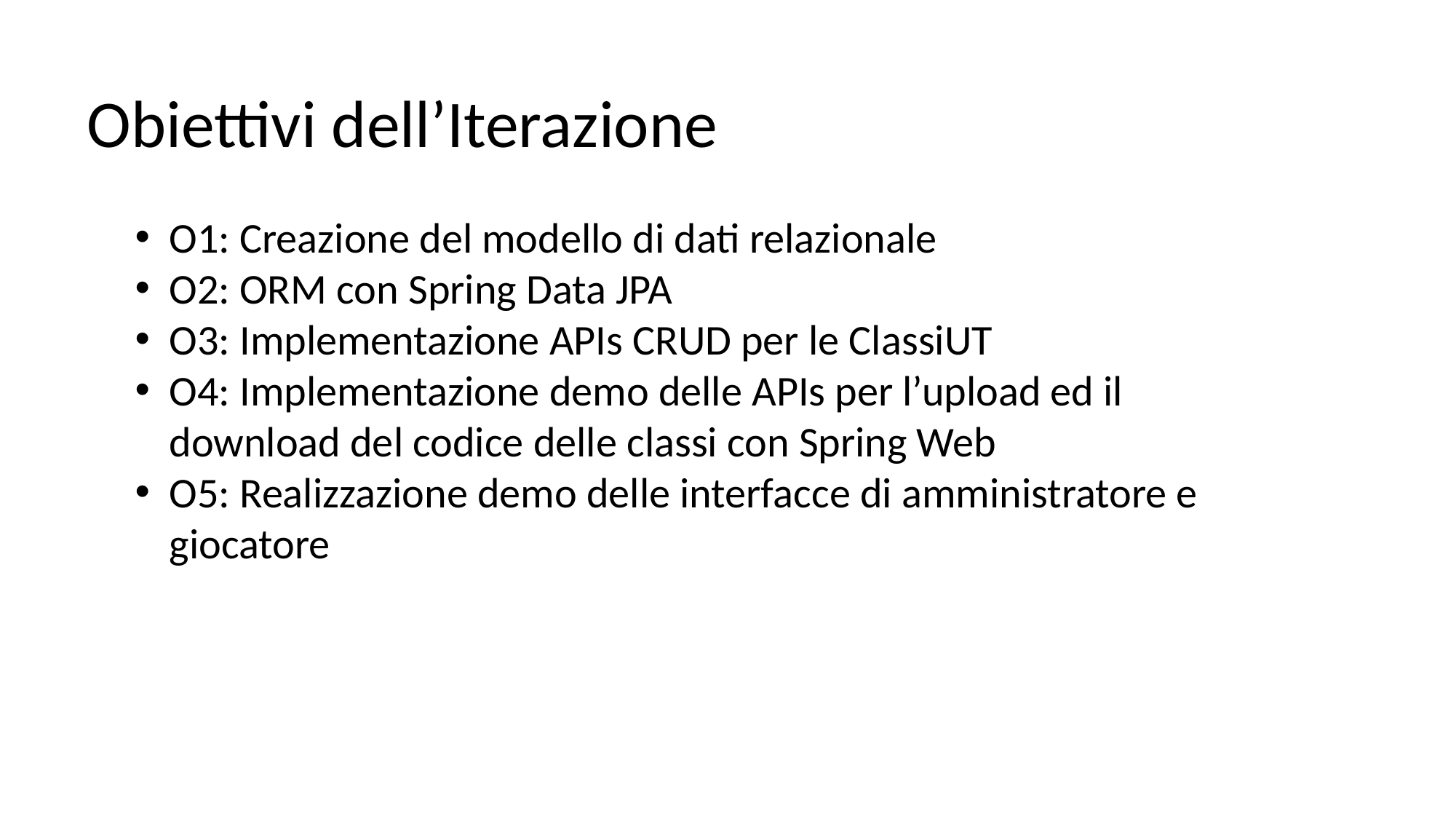

# Obiettivi dell’Iterazione

O1: Creazione del modello di dati relazionale
O2: ORM con Spring Data JPA
O3: Implementazione APIs CRUD per le ClassiUT
O4: Implementazione demo delle APIs per l’upload ed il download del codice delle classi con Spring Web
O5: Realizzazione demo delle interfacce di amministratore e giocatore